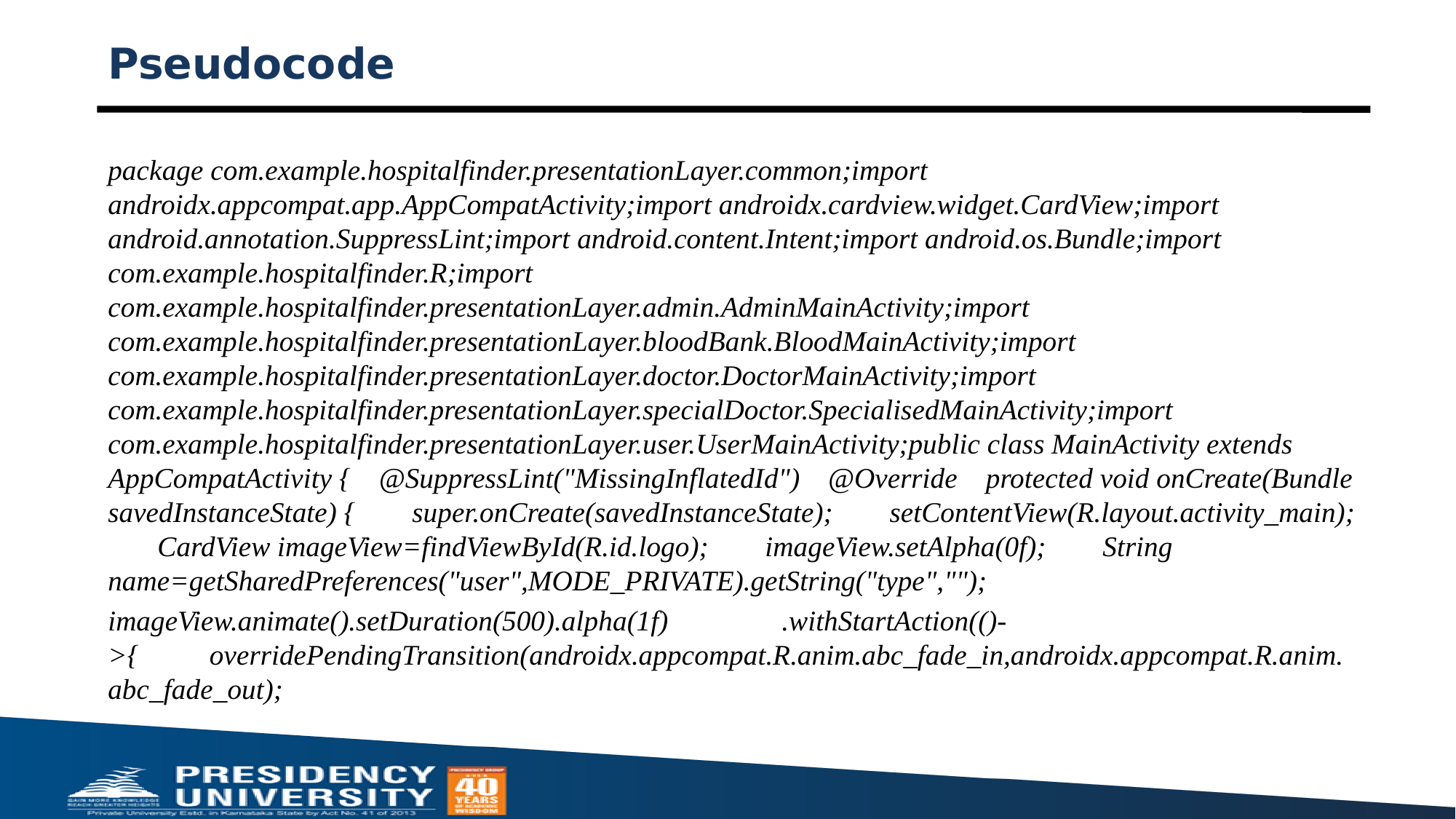

# Pseudocode
package com.example.hospitalfinder.presentationLayer.common;import androidx.appcompat.app.AppCompatActivity;import androidx.cardview.widget.CardView;import android.annotation.SuppressLint;import android.content.Intent;import android.os.Bundle;import com.example.hospitalfinder.R;import com.example.hospitalfinder.presentationLayer.admin.AdminMainActivity;import com.example.hospitalfinder.presentationLayer.bloodBank.BloodMainActivity;import com.example.hospitalfinder.presentationLayer.doctor.DoctorMainActivity;import com.example.hospitalfinder.presentationLayer.specialDoctor.SpecialisedMainActivity;import com.example.hospitalfinder.presentationLayer.user.UserMainActivity;public class MainActivity extends AppCompatActivity {    @SuppressLint("MissingInflatedId")    @Override    protected void onCreate(Bundle savedInstanceState) {        super.onCreate(savedInstanceState);        setContentView(R.layout.activity_main);        CardView imageView=findViewById(R.id.logo);        imageView.setAlpha(0f);        String name=getSharedPreferences("user",MODE_PRIVATE).getString("type","");
imageView.animate().setDuration(500).alpha(1f)                .withStartAction(()->{          overridePendingTransition(androidx.appcompat.R.anim.abc_fade_in,androidx.appcompat.R.anim.abc_fade_out);